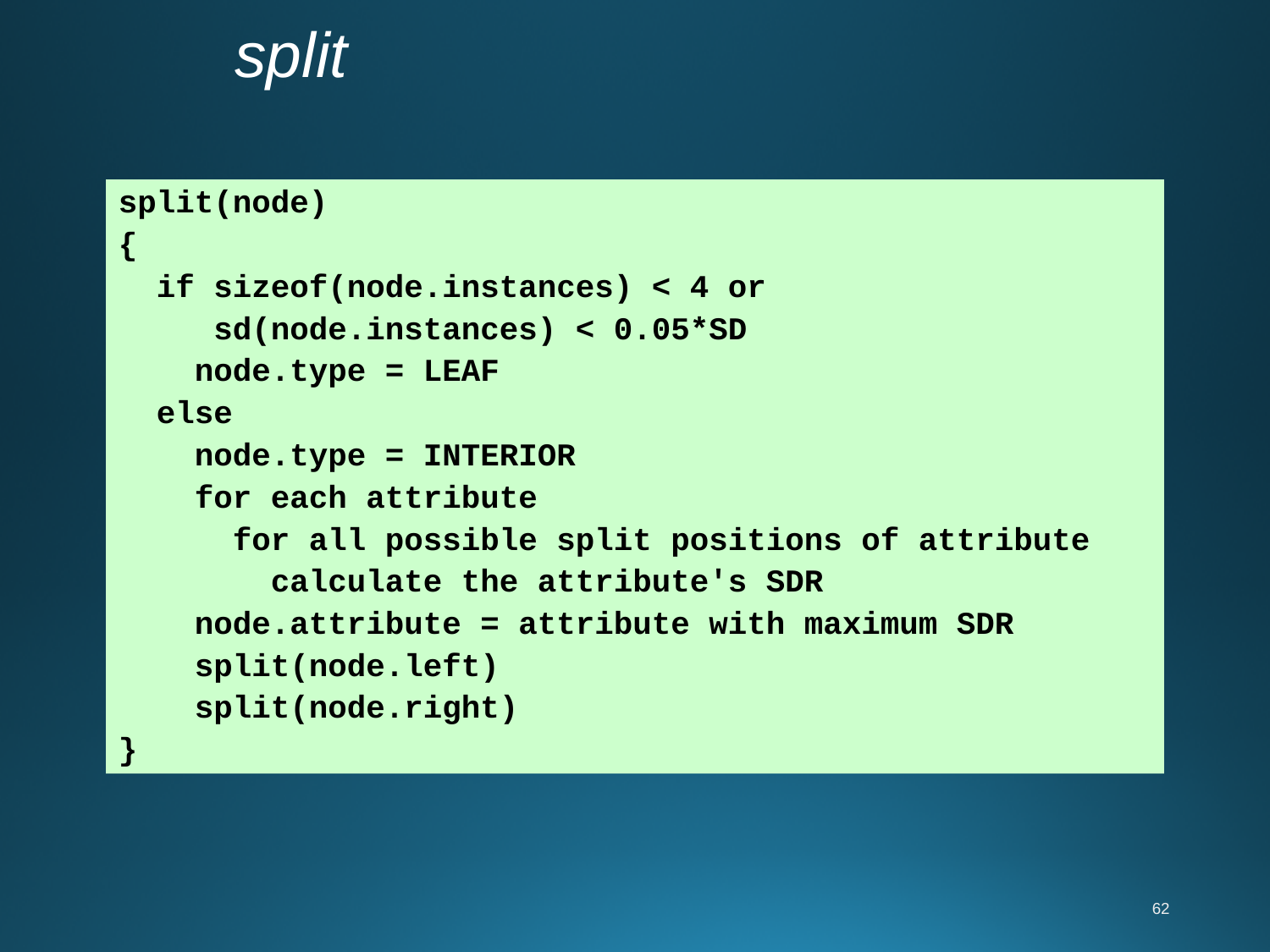

split
split(node)
{
  if sizeof(node.instances) < 4 or
     sd(node.instances) < 0.05*SD
    node.type = LEAF
  else
    node.type = INTERIOR
    for each attribute
      for all possible split positions of attribute
        calculate the attribute's SDR
    node.attribute = attribute with maximum SDR
    split(node.left)
    split(node.right)
}
62